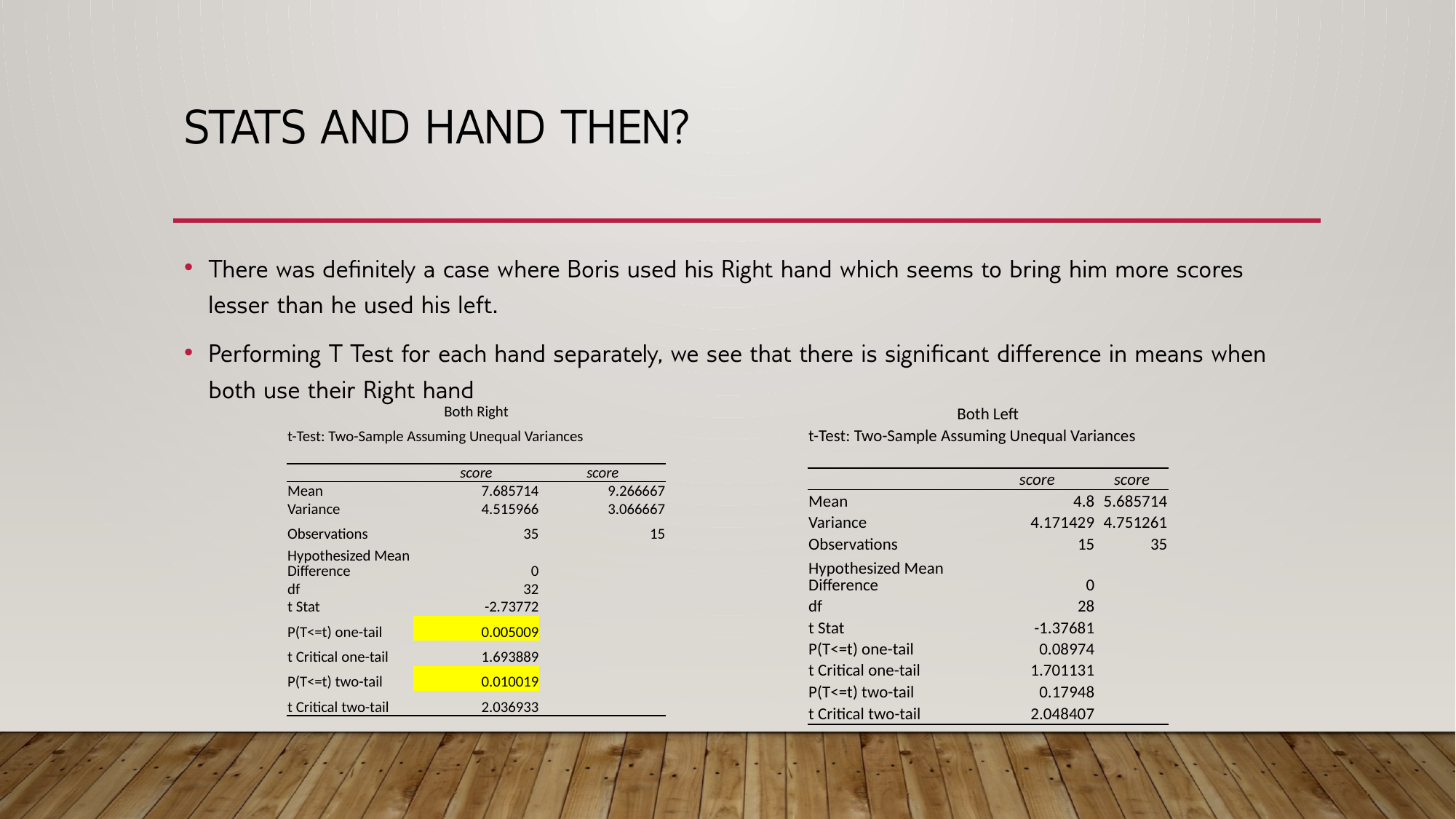

# Stats and Hand tHen?
There was definitely a case where Boris used his Right hand which seems to bring him more scores lesser than he used his left.
Performing T Test for each hand separately, we see that there is significant difference in means when both use their Right hand

| Both Right |  |  |
| --- | --- | --- |
| t-Test: Two-Sample Assuming Unequal Variances |  |  |
|  |  |  |
|  | score | score |
| Mean | 7.685714 | 9.266667 |
| Variance | 4.515966 | 3.066667 |
| Observations | 35 | 15 |
| Hypothesized Mean Difference | 0 |  |
| df | 32 |  |
| t Stat | -2.73772 |  |
| P(T<=t) one-tail | 0.005009 |  |
| t Critical one-tail | 1.693889 |  |
| P(T<=t) two-tail | 0.010019 |  |
| t Critical two-tail | 2.036933 |  |
| Both Left |  |  |
| --- | --- | --- |
| t-Test: Two-Sample Assuming Unequal Variances |  |  |
|  |  |  |
|  | score | score |
| Mean | 4.8 | 5.685714 |
| Variance | 4.171429 | 4.751261 |
| Observations | 15 | 35 |
| Hypothesized Mean Difference | 0 |  |
| df | 28 |  |
| t Stat | -1.37681 |  |
| P(T<=t) one-tail | 0.08974 |  |
| t Critical one-tail | 1.701131 |  |
| P(T<=t) two-tail | 0.17948 |  |
| t Critical two-tail | 2.048407 |  |